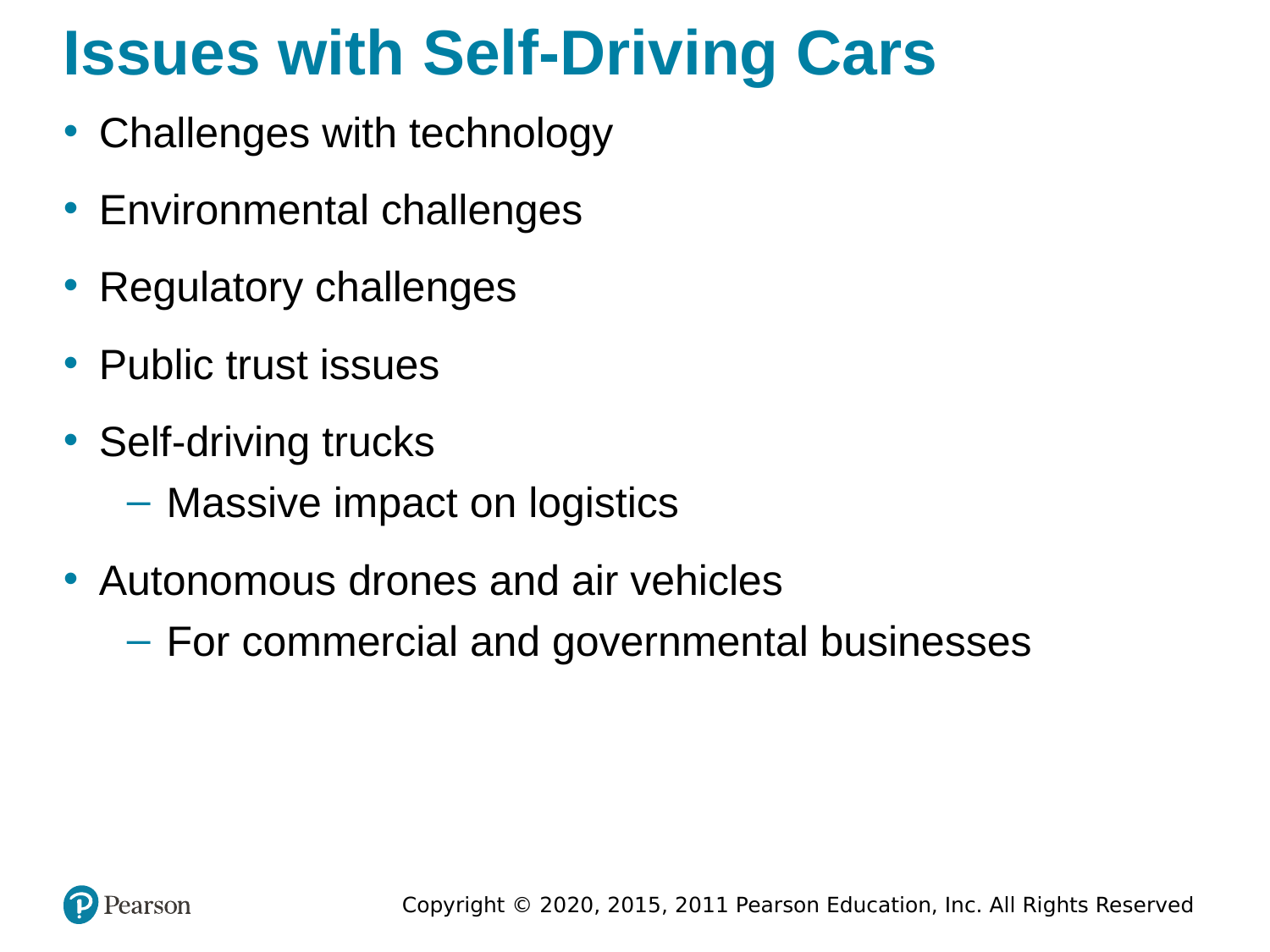

# Issues with Self-Driving Cars
Challenges with technology
Environmental challenges
Regulatory challenges
Public trust issues
Self-driving trucks
Massive impact on logistics
Autonomous drones and air vehicles
For commercial and governmental businesses